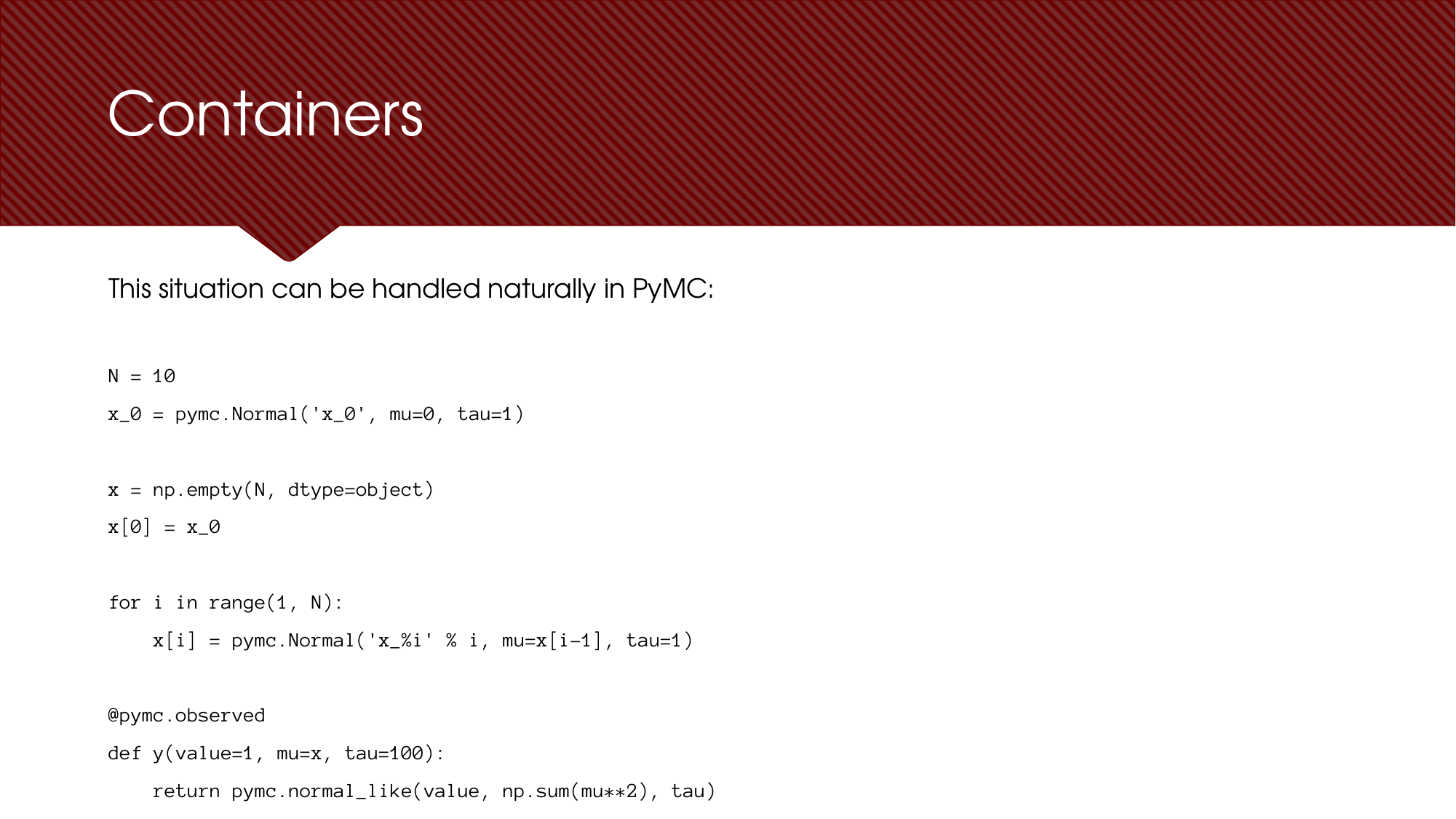

# Containers
This situation can be handled naturally in PyMC:

N = 10
x_0 = pymc.Normal('x_0', mu=0, tau=1)

x = np.empty(N, dtype=object)
x[0] = x_0

for i in range(1, N):
    x[i] = pymc.Normal('x_%i' % i, mu=x[i-1], tau=1)

@pymc.observed
def y(value=1, mu=x, tau=100):
    return pymc.normal_like(value, np.sum(mu**2), tau)